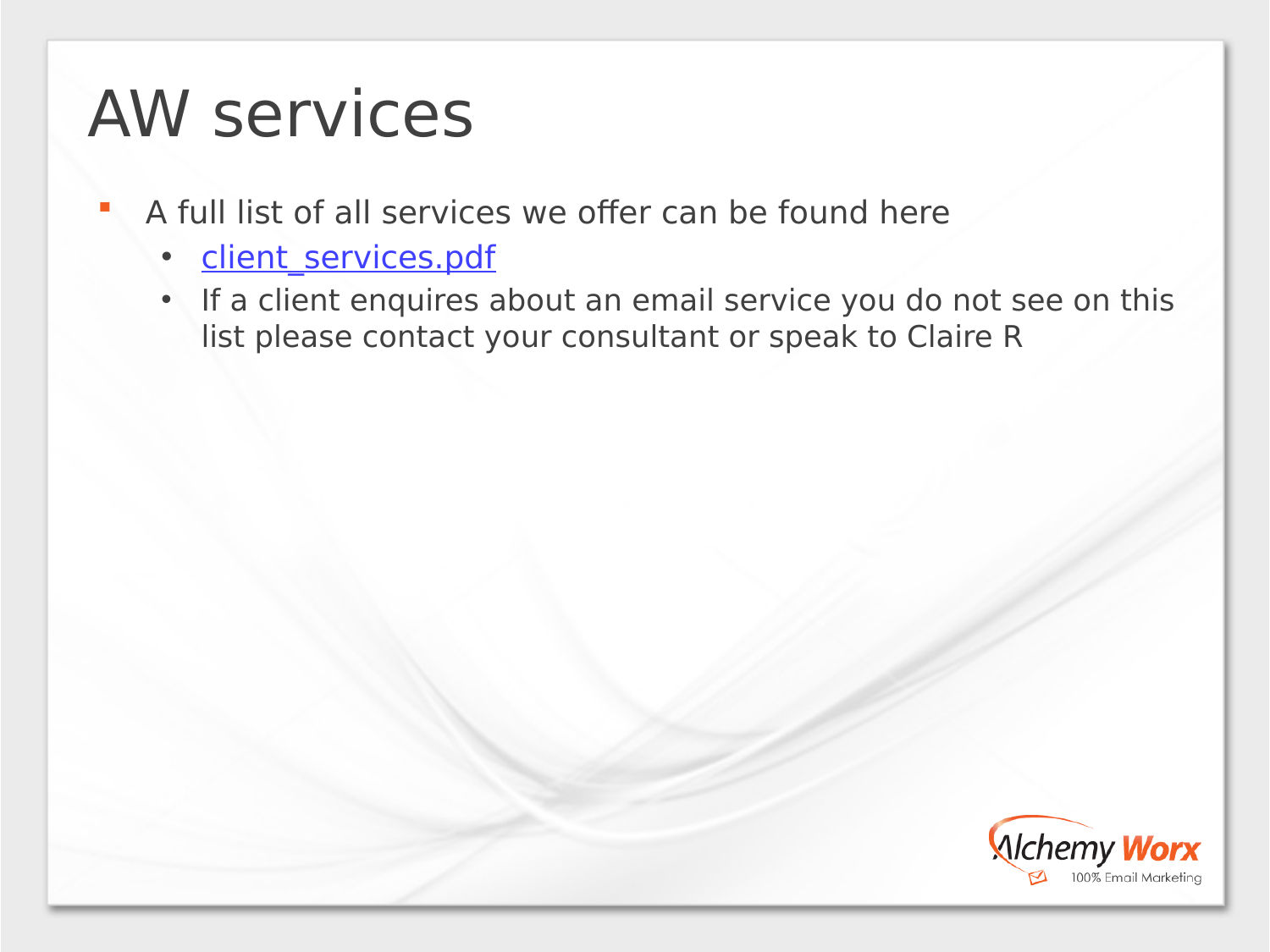

AW services
A full list of all services we offer can be found here
client_services.pdf
If a client enquires about an email service you do not see on this list please contact your consultant or speak to Claire R